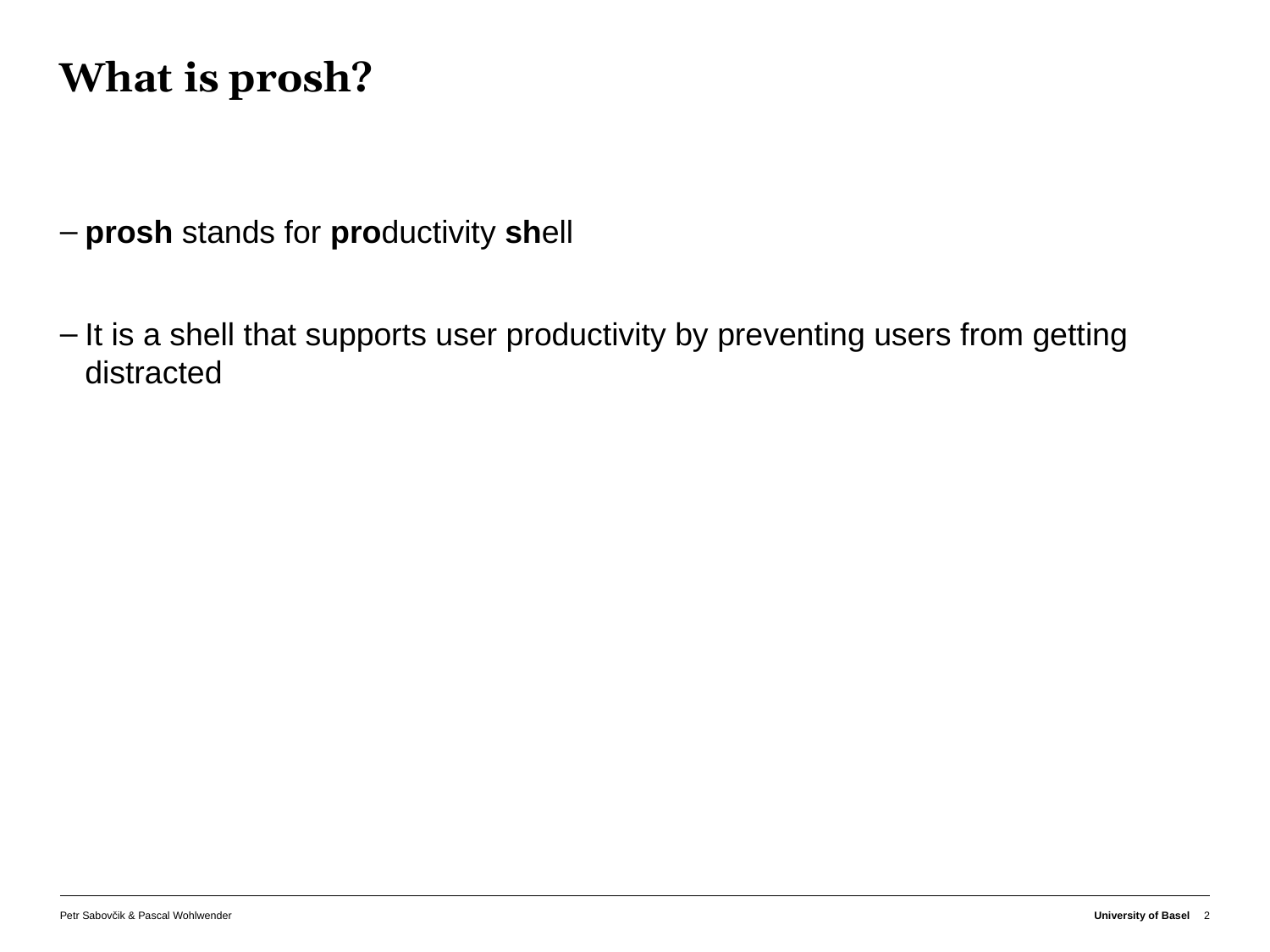

# What is prosh?
prosh stands for productivity shell

It is a shell that supports user productivity by preventing users from getting distracted
Petr Sabovčik & Pascal Wohlwender
University of Basel
2